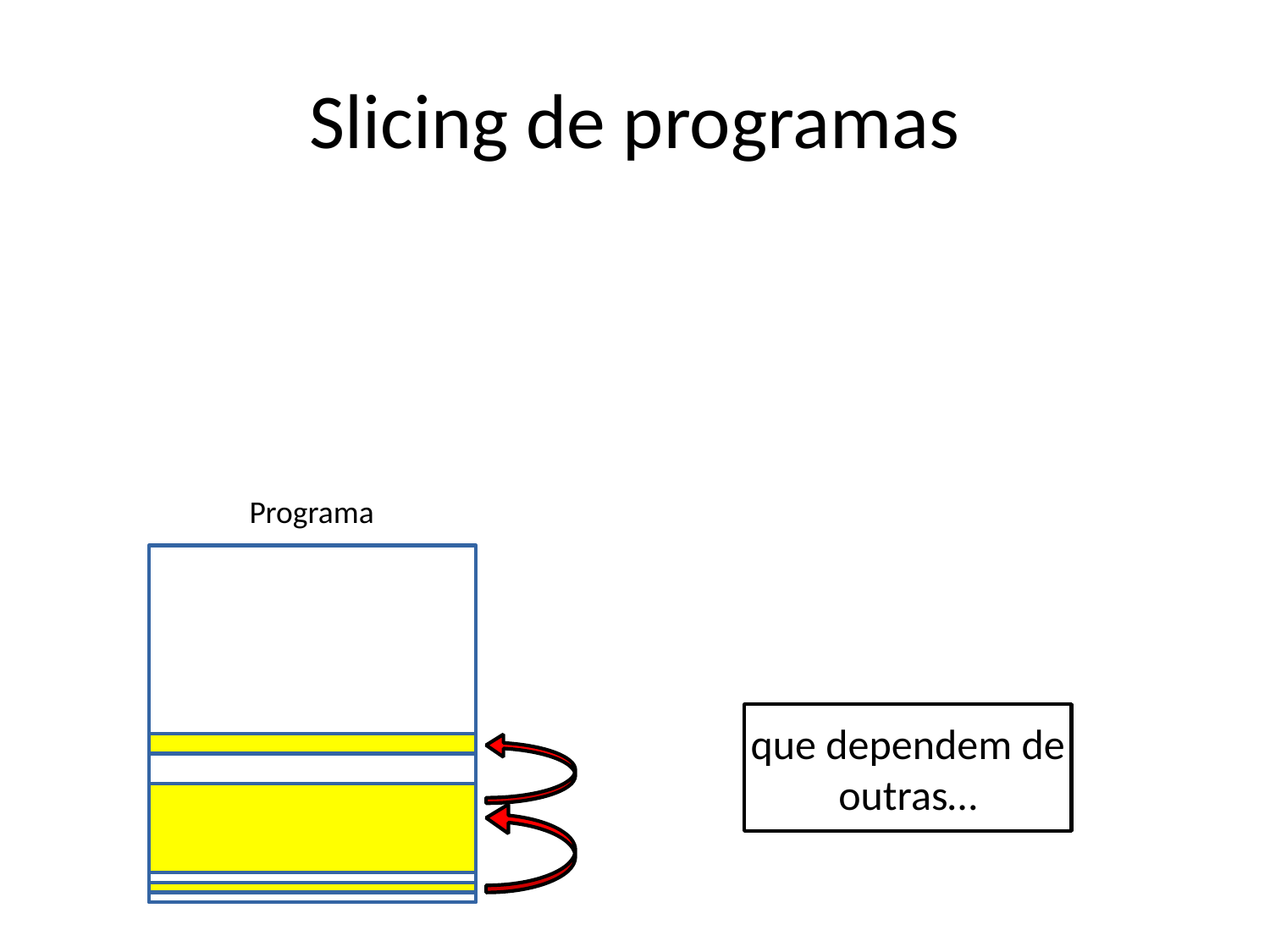

# Slicing de programas

Programa

que dependem de outras…